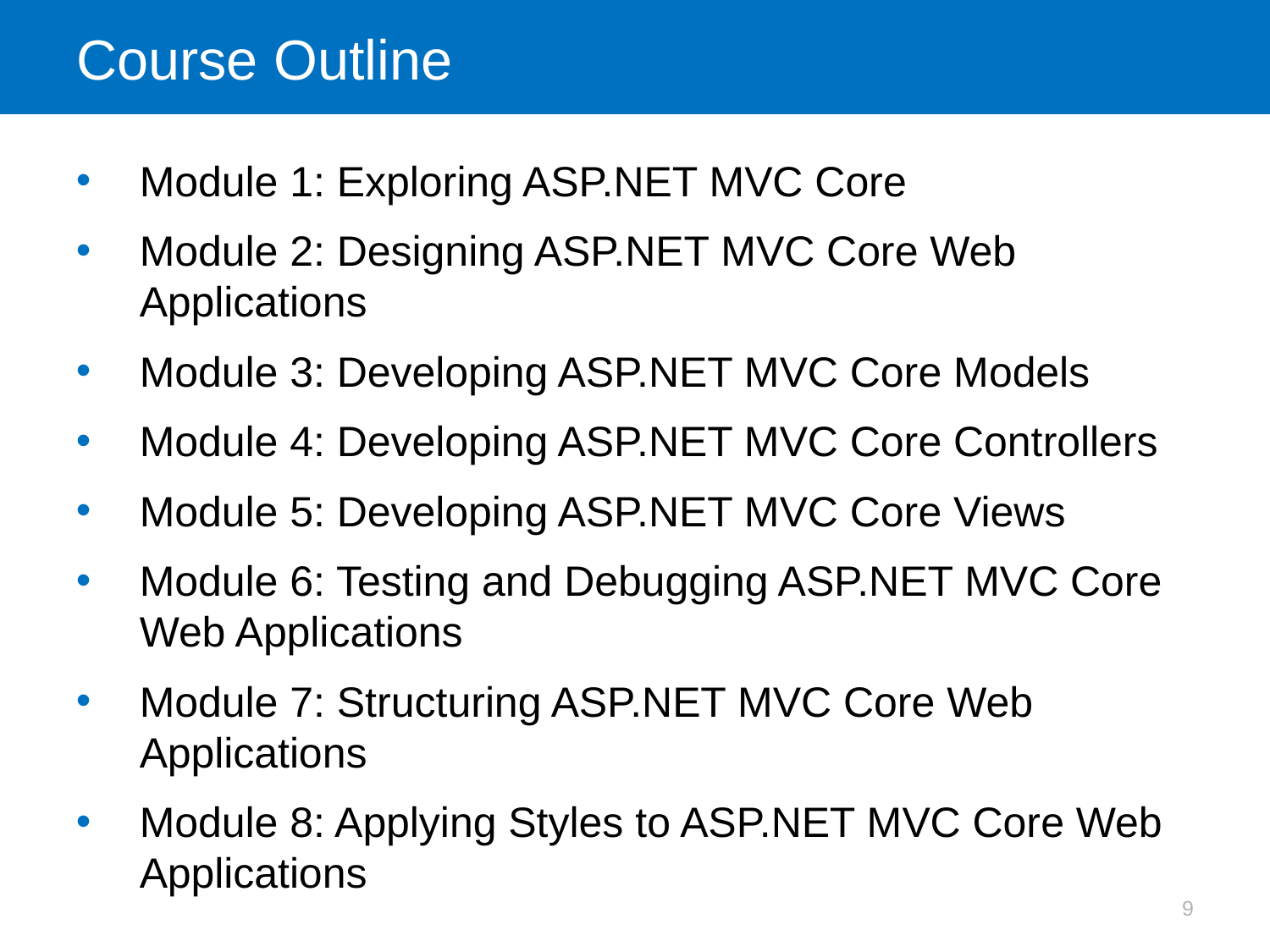

# Course Outline
Module 1: Exploring ASP.NET MVC Core
Module 2: Designing ASP.NET MVC Core Web Applications
Module 3: Developing ASP.NET MVC Core Models
Module 4: Developing ASP.NET MVC Core Controllers
Module 5: Developing ASP.NET MVC Core Views
Module 6: Testing and Debugging ASP.NET MVC Core Web Applications
Module 7: Structuring ASP.NET MVC Core Web Applications
Module 8: Applying Styles to ASP.NET MVC Core Web Applications

9